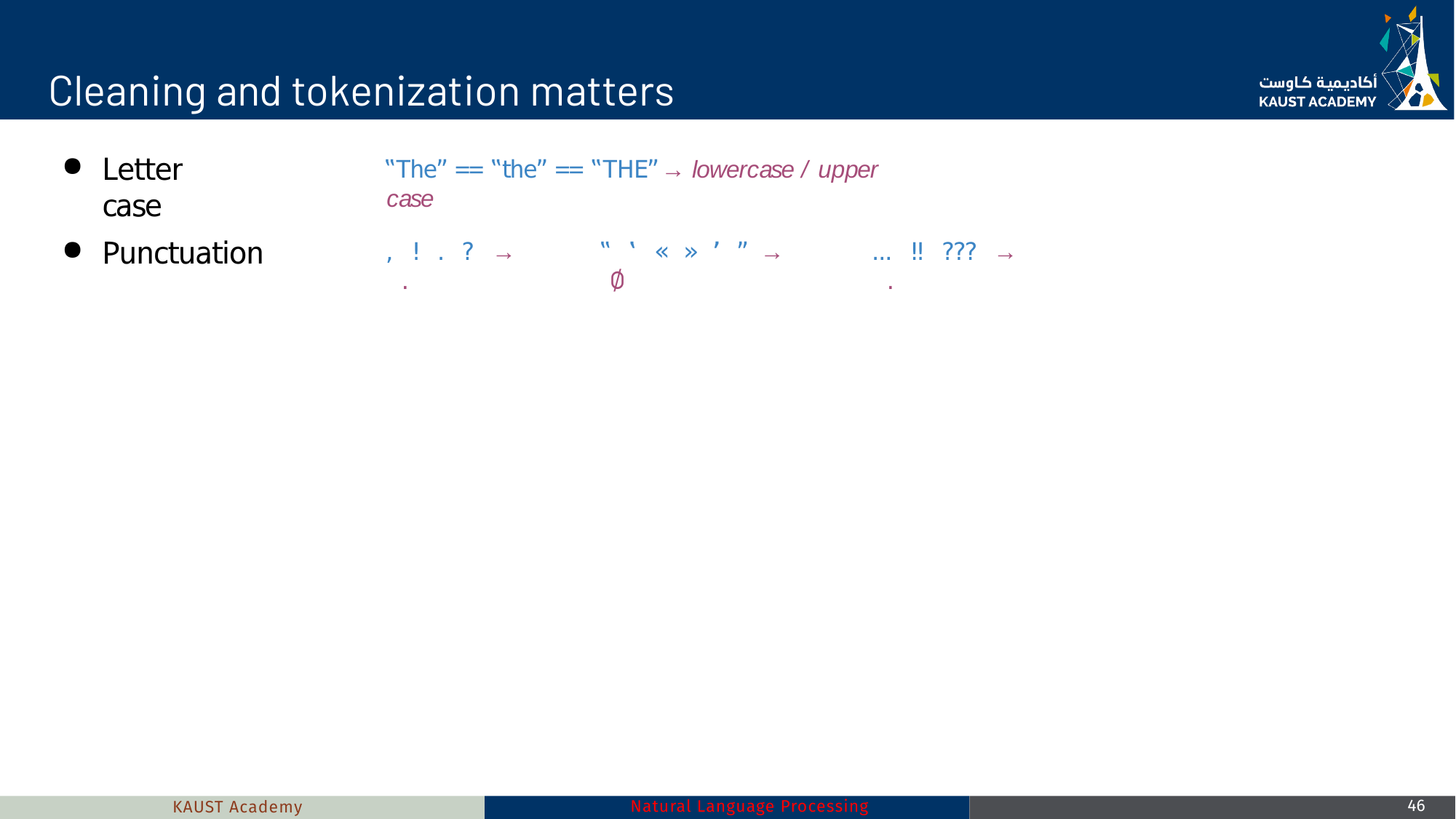

# Cleaning and tokenization matters
Letter case
“The” == “the” == “THE”	→ lowercase / upper case
Punctuation
,	!	.	?	→   .
“	‘	«	»	’	” →  ∅
…	!!	???	→   .